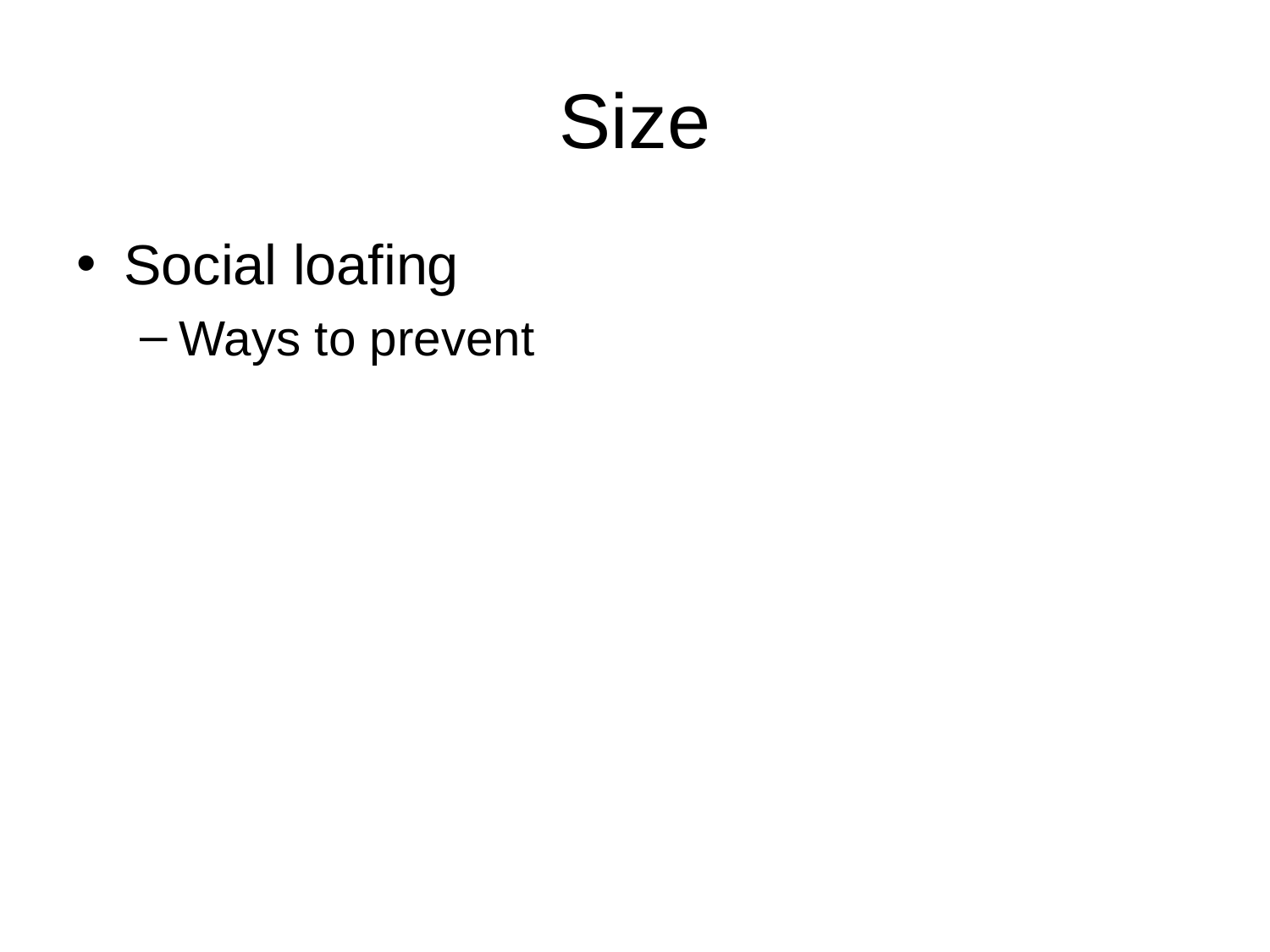

# Size
Social loafing
Ways to prevent